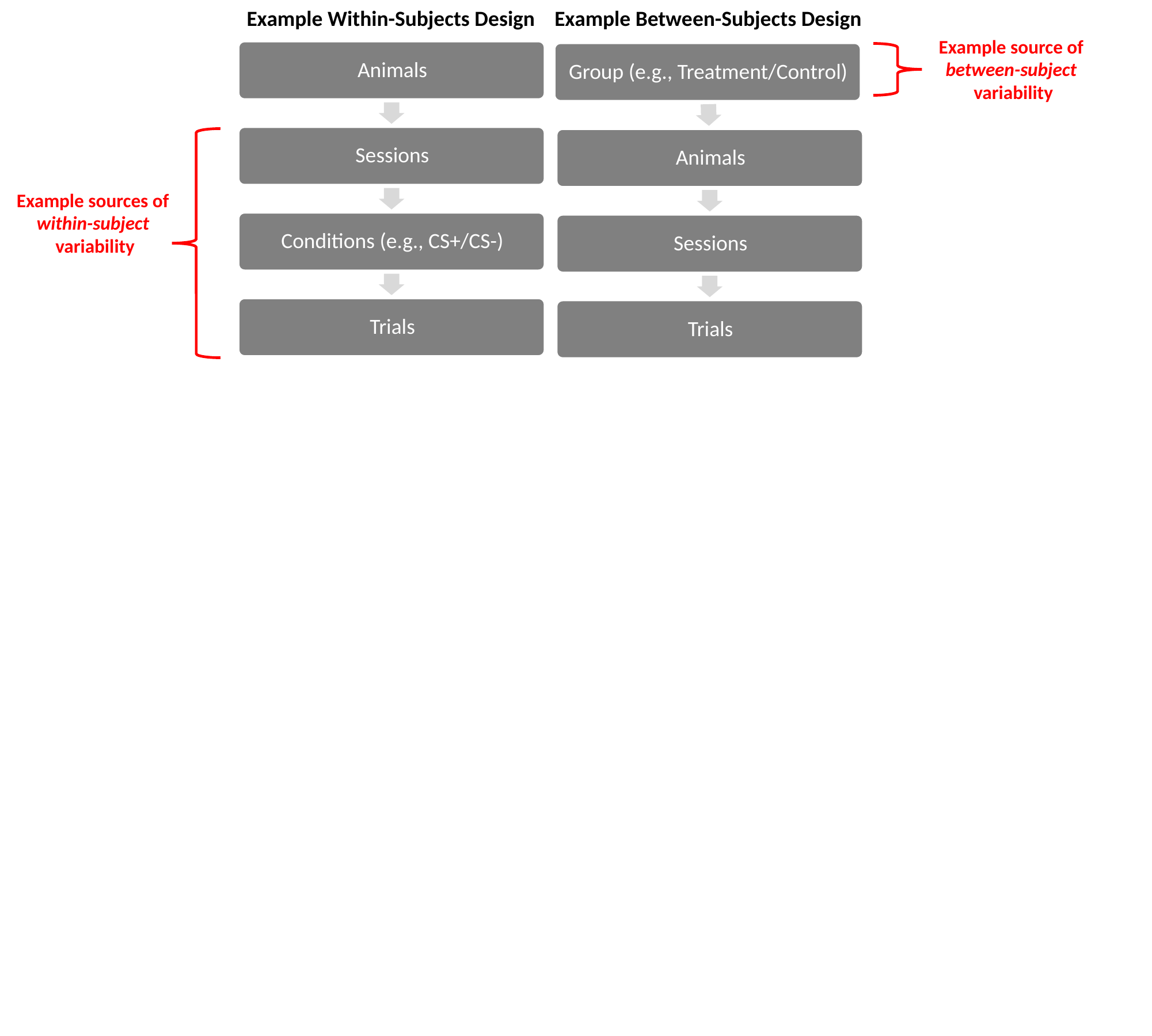

Example Within-Subjects Design
Example Between-Subjects Design
Example source of
between-subject
variability
Animals

Sessions

Conditions (e.g., CS+/CS-)

Trials
Group (e.g., Treatment/Control)

Animals

Sessions

Trials

Example sources of
within-subject
variability